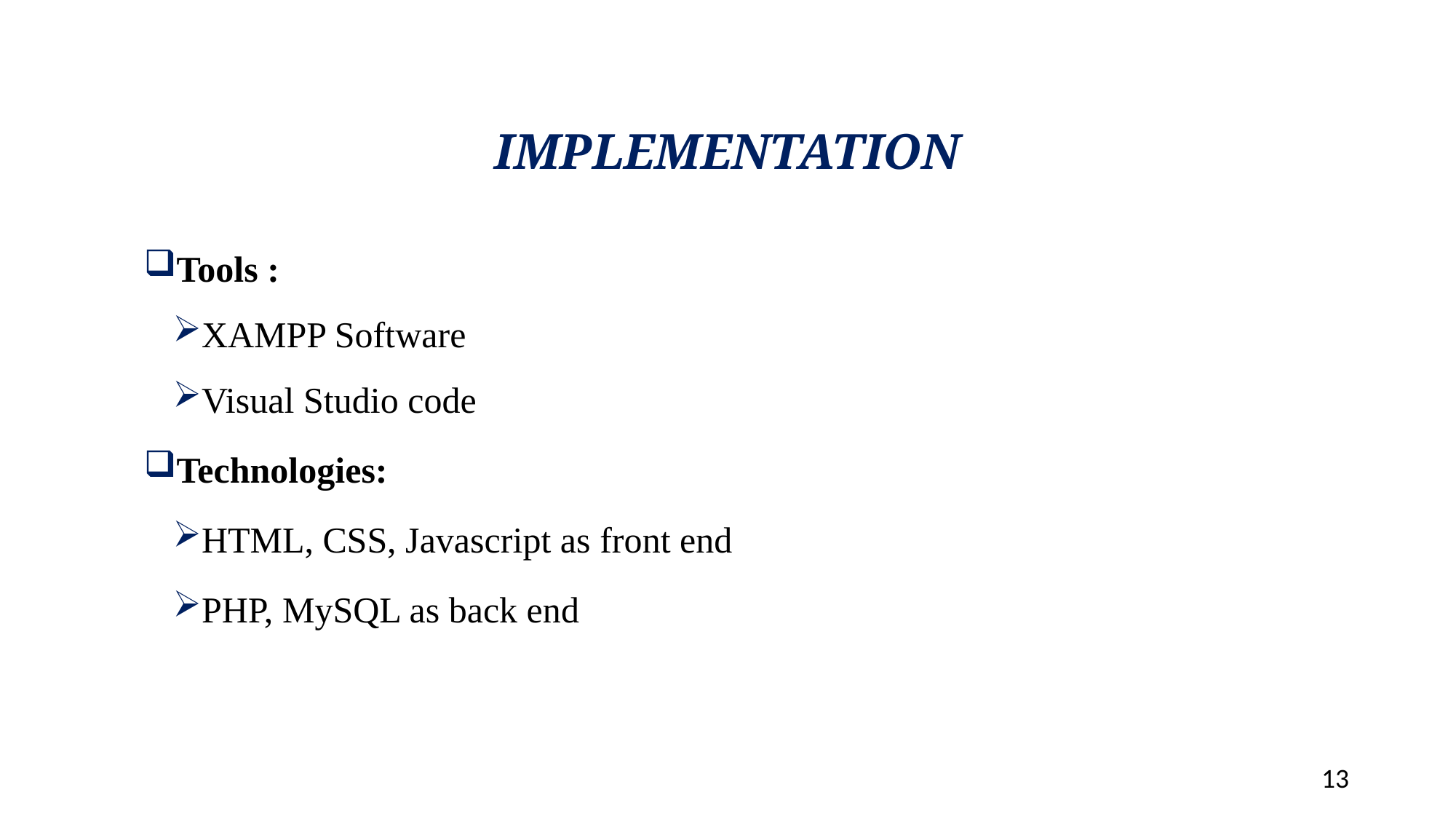

IMPLEMENTATION
Tools :
XAMPP Software
Visual Studio code
Technologies:
HTML, CSS, Javascript as front end
PHP, MySQL as back end
13